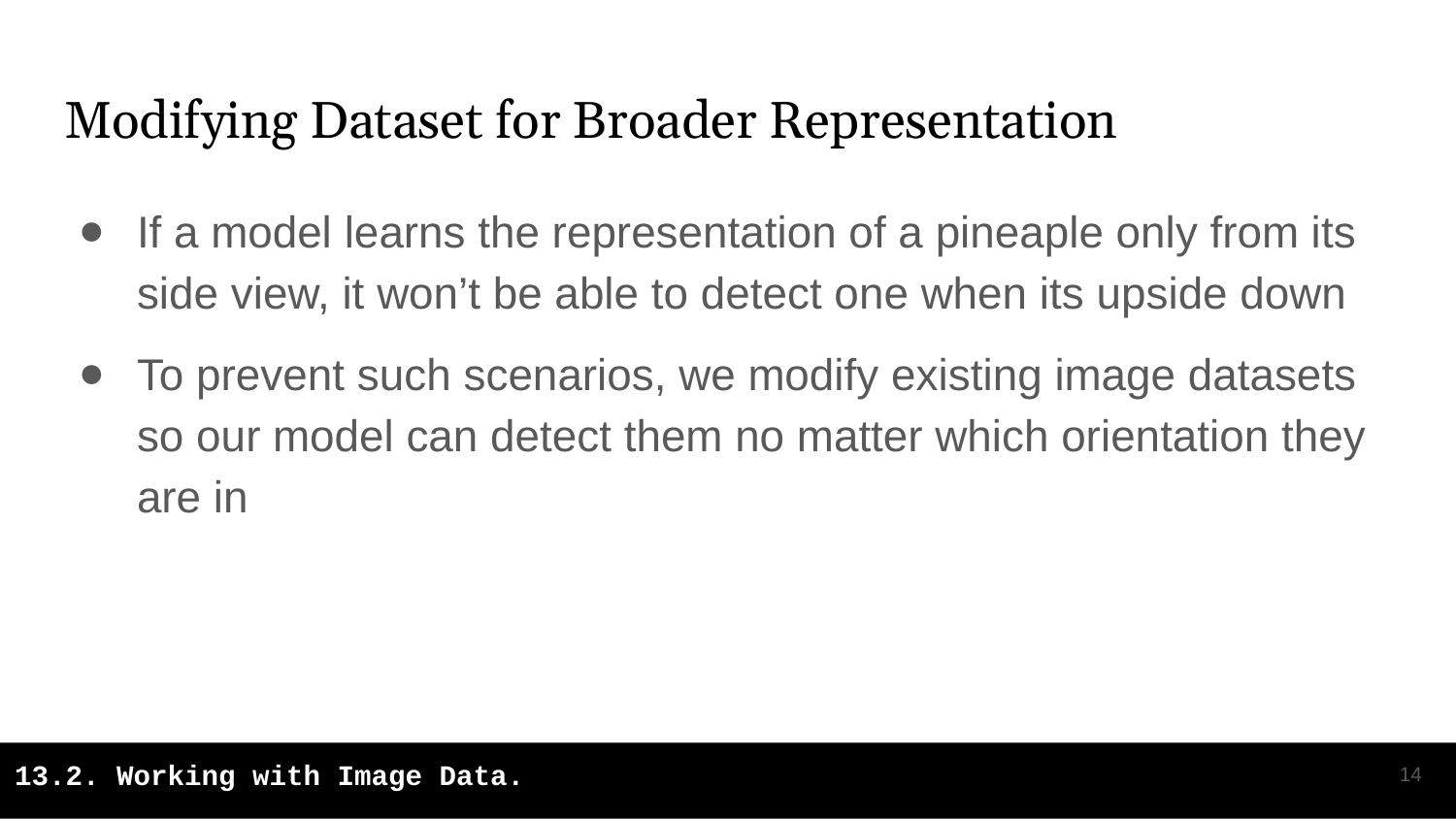

# Modifying Dataset for Broader Representation
If a model learns the representation of a pineaple only from its side view, it won’t be able to detect one when its upside down
To prevent such scenarios, we modify existing image datasets so our model can detect them no matter which orientation they are in
14
13.2. Working with Image Data.